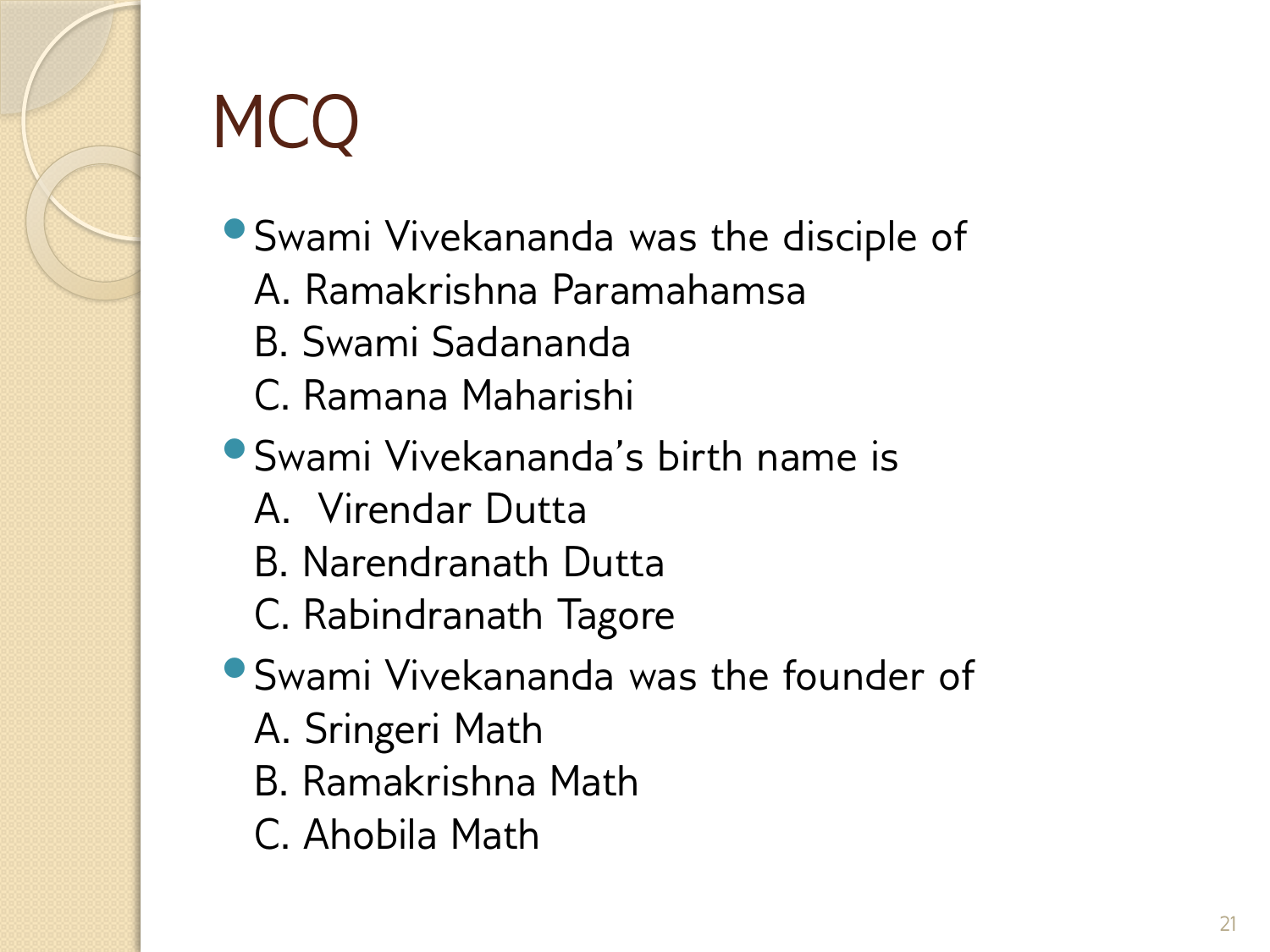

# MCQ
Swami Vivekananda was the disciple of
A. Ramakrishna Paramahamsa
B. Swami Sadananda
C. Ramana Maharishi
Swami Vivekananda’s birth name is
A.  Virendar Dutta
B. Narendranath Dutta
C. Rabindranath Tagore
Swami Vivekananda was the founder of
A. Sringeri Math
B. Ramakrishna Math
C. Ahobila Math
21